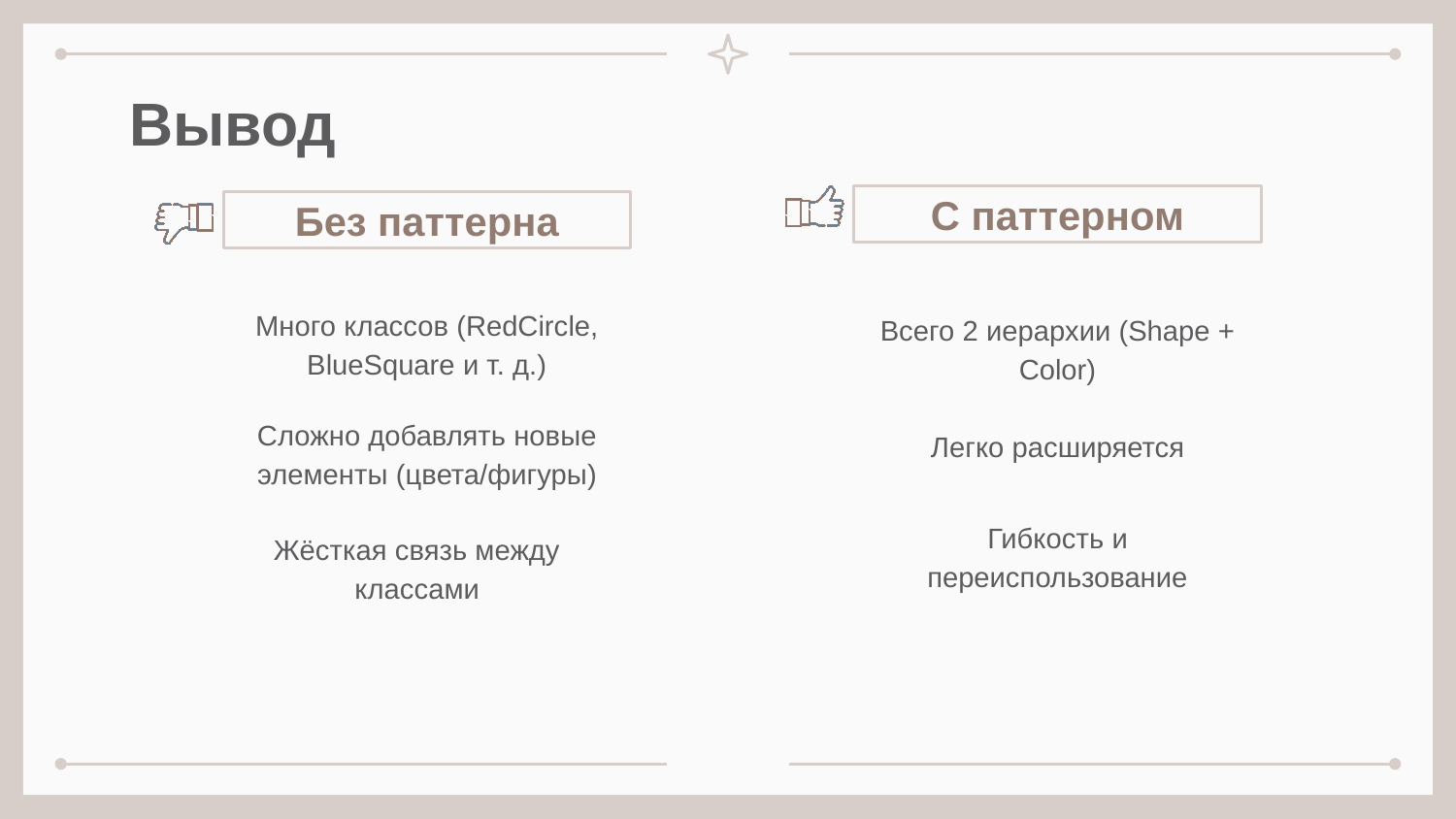

# Вывод

С паттерном
Без паттерна

Много классов (RedCircle, BlueSquare и т. д.)
Всего 2 иерархии (Shape + Color)
Сложно добавлять новые элементы (цвета/фигуры)
Легко расширяется
Гибкость и переиспользование
Жёсткая связь между классами
8